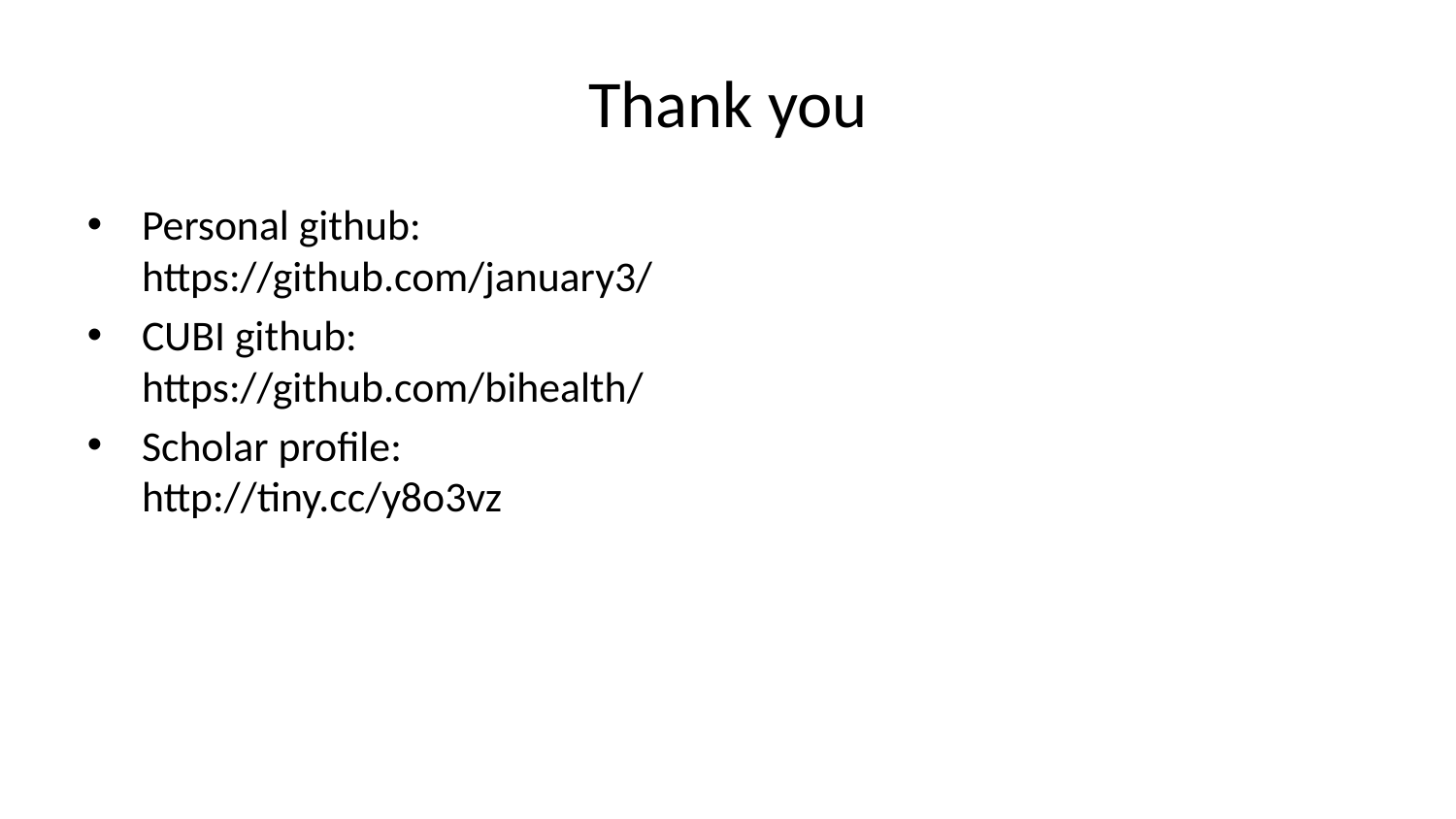

Thank you
Personal github: https://github.com/january3/
CUBI github: https://github.com/bihealth/
Scholar profile: http://tiny.cc/y8o3vz